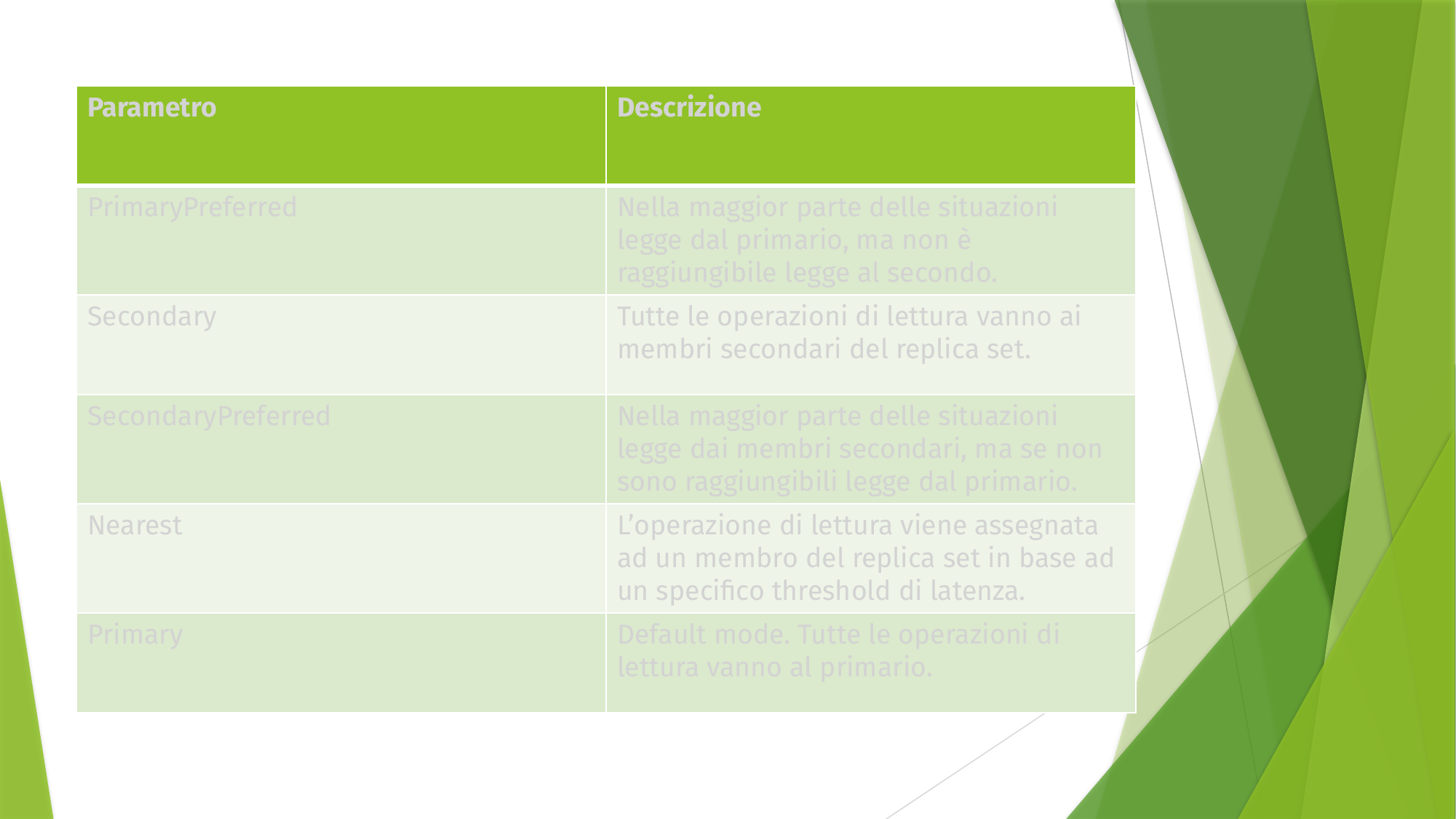

| Parametro | Descrizione |
| --- | --- |
| PrimaryPreferred | Nella maggior parte delle situazioni legge dal primario, ma non è raggiungibile legge al secondo. |
| Secondary | Tutte le operazioni di lettura vanno ai membri secondari del replica set. |
| SecondaryPreferred | Nella maggior parte delle situazioni legge dai membri secondari, ma se non sono raggiungibili legge dal primario. |
| Nearest | L’operazione di lettura viene assegnata ad un membro del replica set in base ad un specifico threshold di latenza. |
| Primary | Default mode. Tutte le operazioni di lettura vanno al primario. |